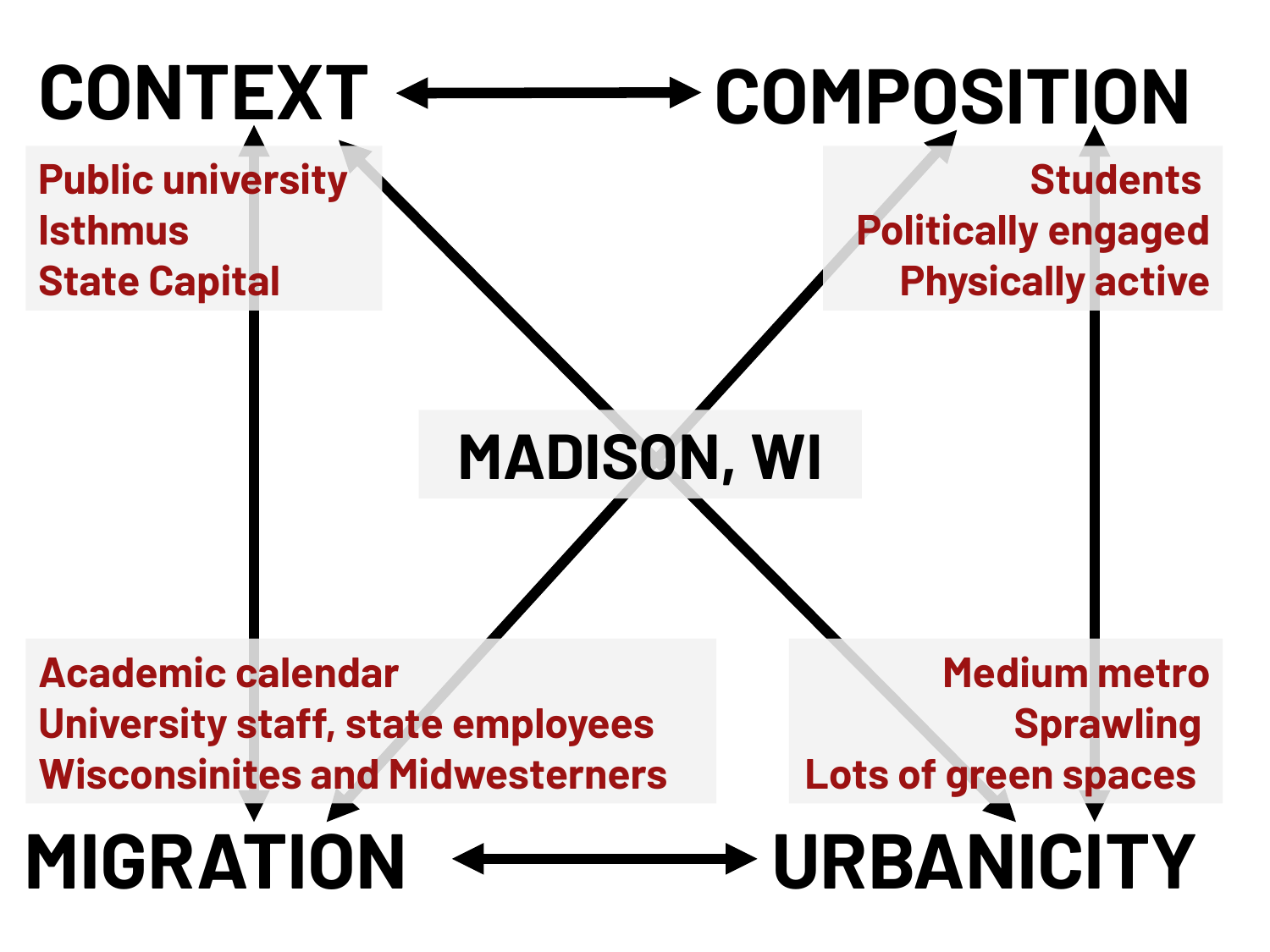

CONTEXT
COMPOSITION
Public university
Isthmus
State Capital
Students
Politically engaged
Physically active
MADISON, WI
Academic calendar
University staff, state employees
Wisconsinites and Midwesterners
Medium metro
Sprawling
Lots of green spaces
MIGRATION
URBANICITY